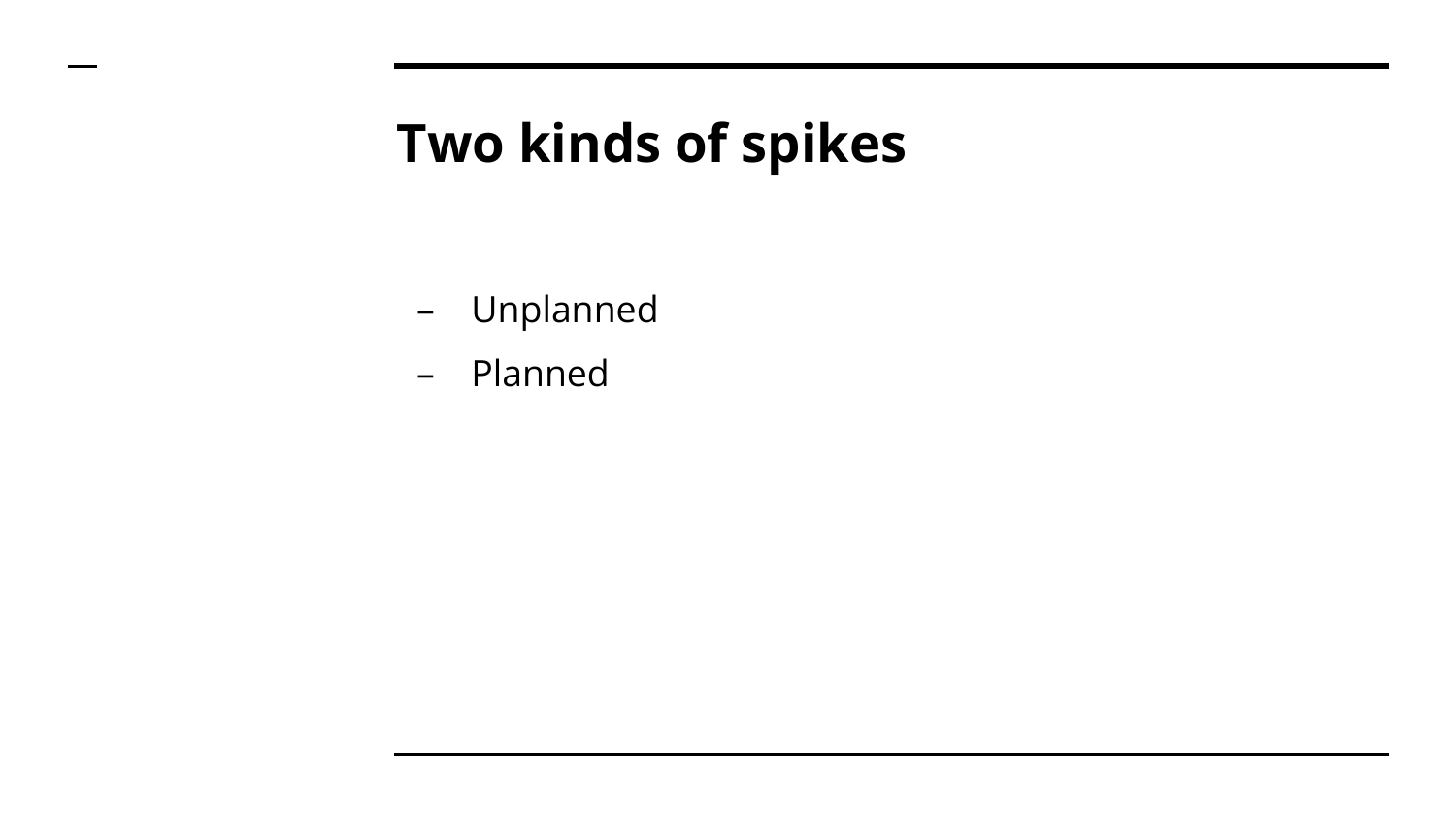

# Two kinds of spikes
Unplanned
Planned